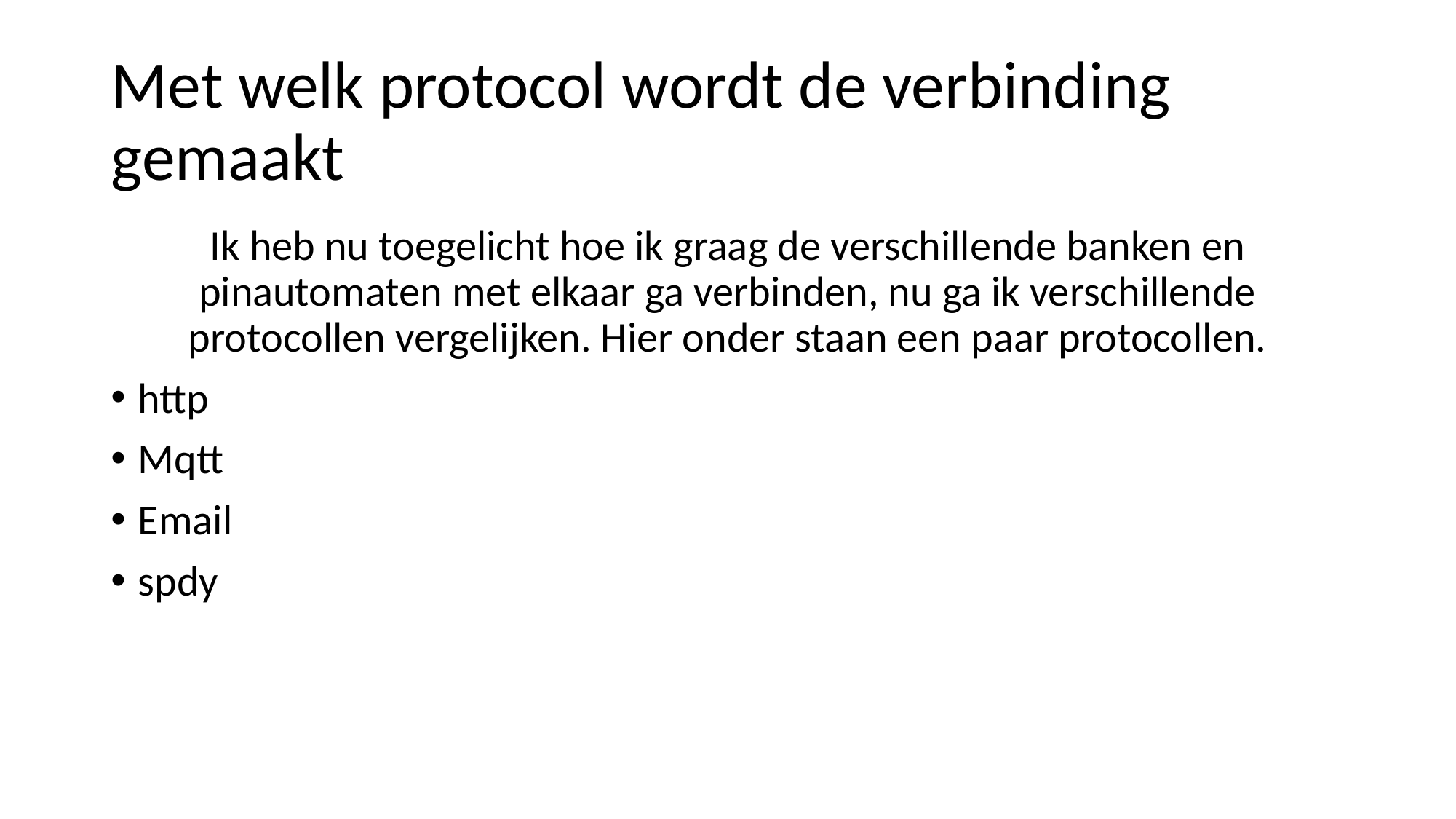

# Met welk protocol wordt de verbinding gemaakt
Ik heb nu toegelicht hoe ik graag de verschillende banken en pinautomaten met elkaar ga verbinden, nu ga ik verschillende protocollen vergelijken. Hier onder staan een paar protocollen.
http
Mqtt
Email
spdy